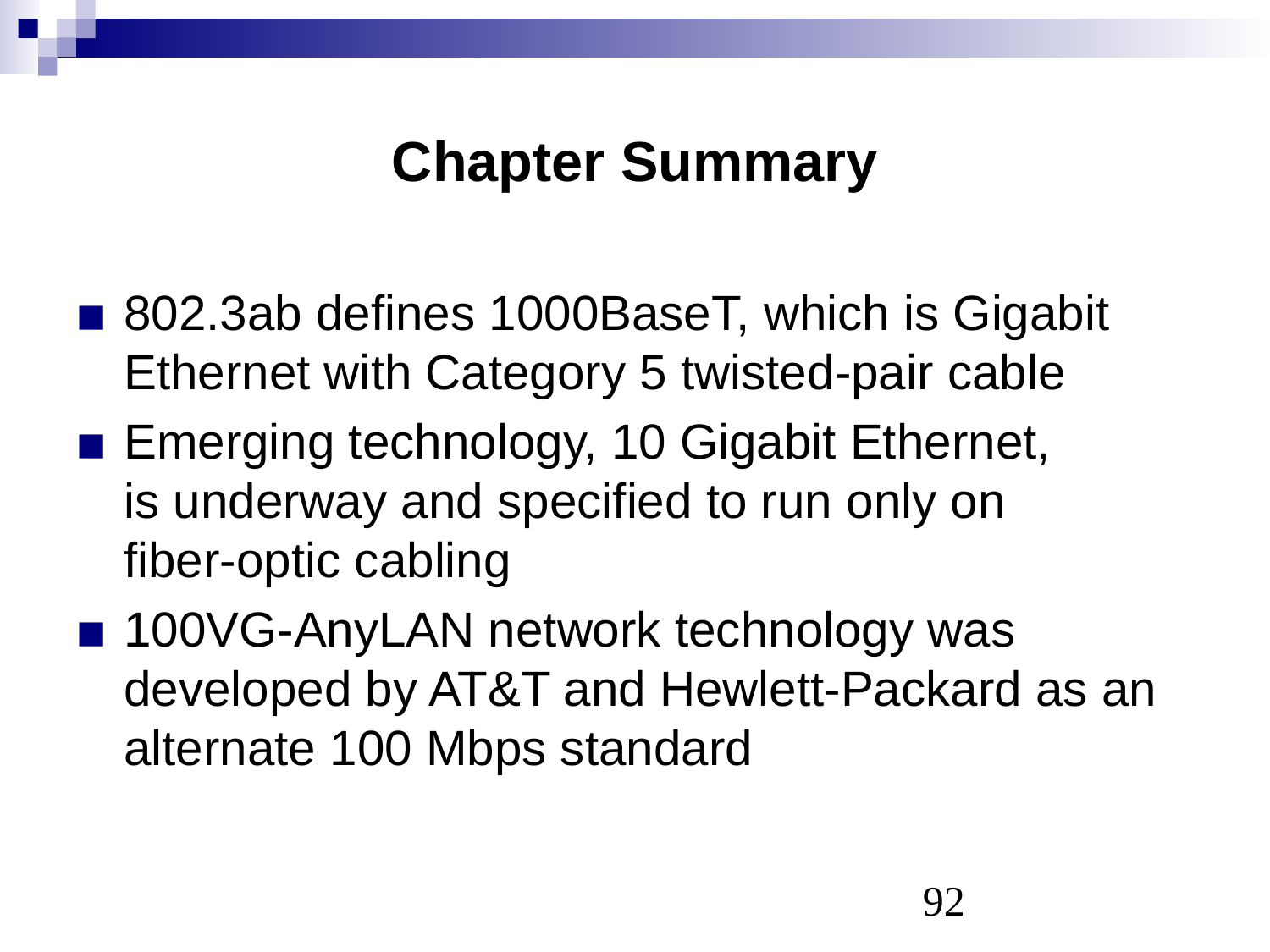

# Chapter Summary
802.3ab defines 1000BaseT, which is Gigabit Ethernet with Category 5 twisted-pair cable
Emerging technology, 10 Gigabit Ethernet,
is underway and specified to run only on
fiber-optic cabling
100VG-AnyLAN network technology was developed by AT&T and Hewlett-Packard as an alternate 100 Mbps standard
92